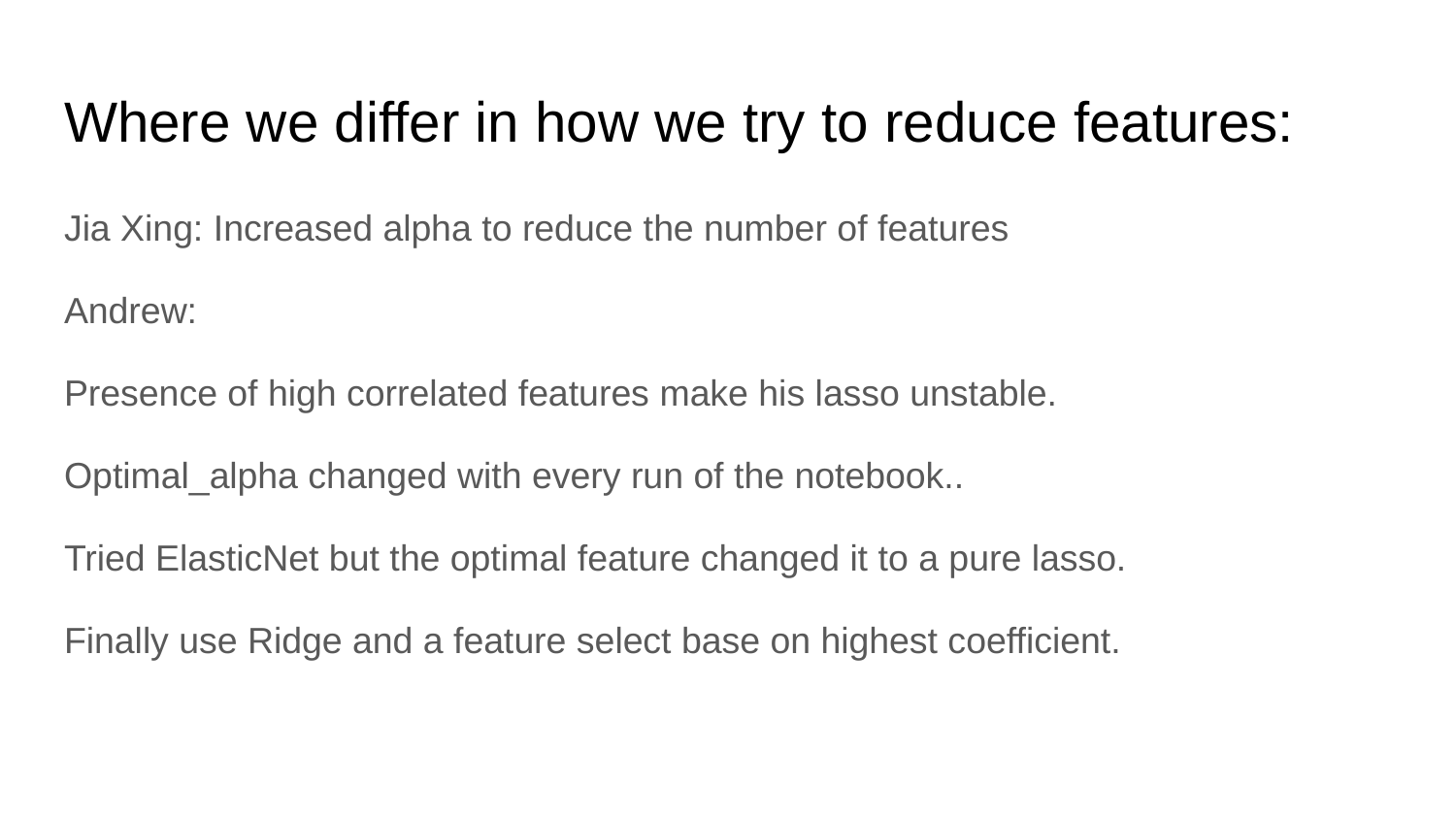

# Where we differ in how we try to reduce features:
Jia Xing: Increased alpha to reduce the number of features
Andrew:
Presence of high correlated features make his lasso unstable.
Optimal_alpha changed with every run of the notebook..
Tried ElasticNet but the optimal feature changed it to a pure lasso.
Finally use Ridge and a feature select base on highest coefficient.